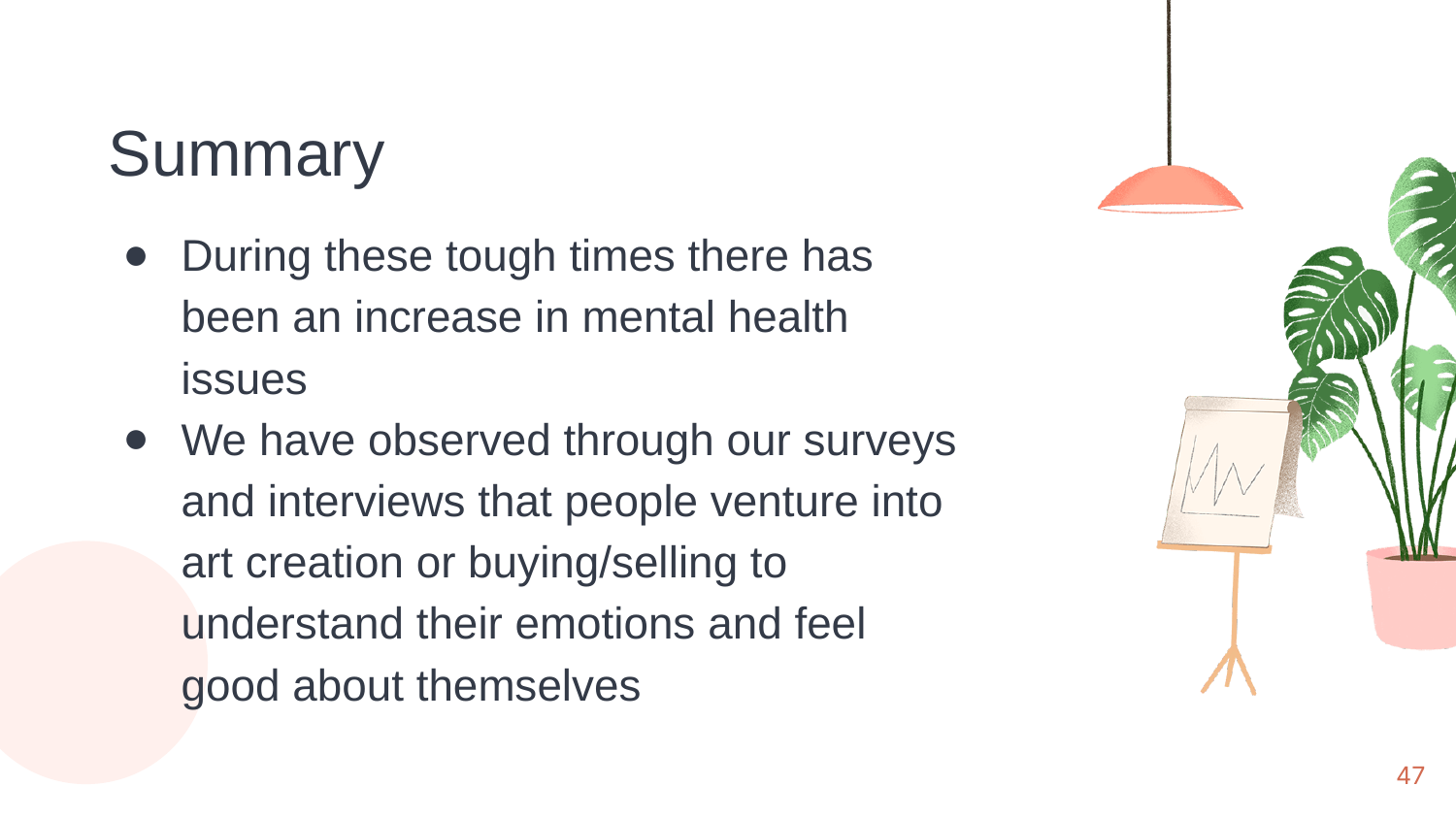

Summary

During these tough times there has been an increase in mental health issues
We have observed through our surveys and interviews that people venture into art creation or buying/selling to understand their emotions and feel good about themselves
47